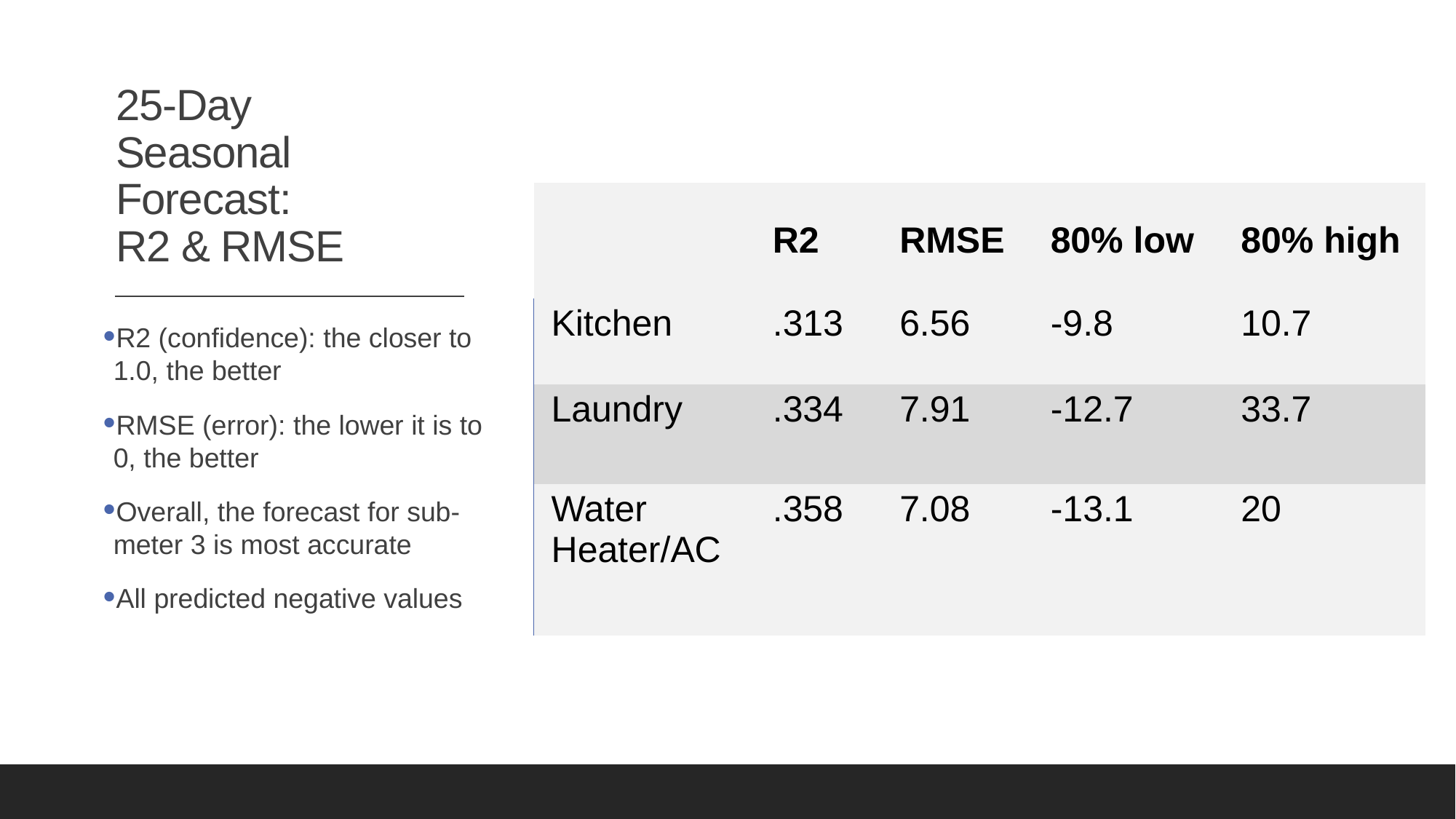

# 25-Day Seasonal Forecast: R2 & RMSE
|  | R2 | RMSE | 80% low | 80% high |
| --- | --- | --- | --- | --- |
| Kitchen | .313 | 6.56 | -9.8 | 10.7 |
| Laundry | .334 | 7.91 | -12.7 | 33.7 |
| Water Heater/AC | .358 | 7.08 | -13.1 | 20 |
R2 (confidence): the closer to 1.0, the better
RMSE (error): the lower it is to 0, the better
Overall, the forecast for sub-meter 3 is most accurate
All predicted negative values